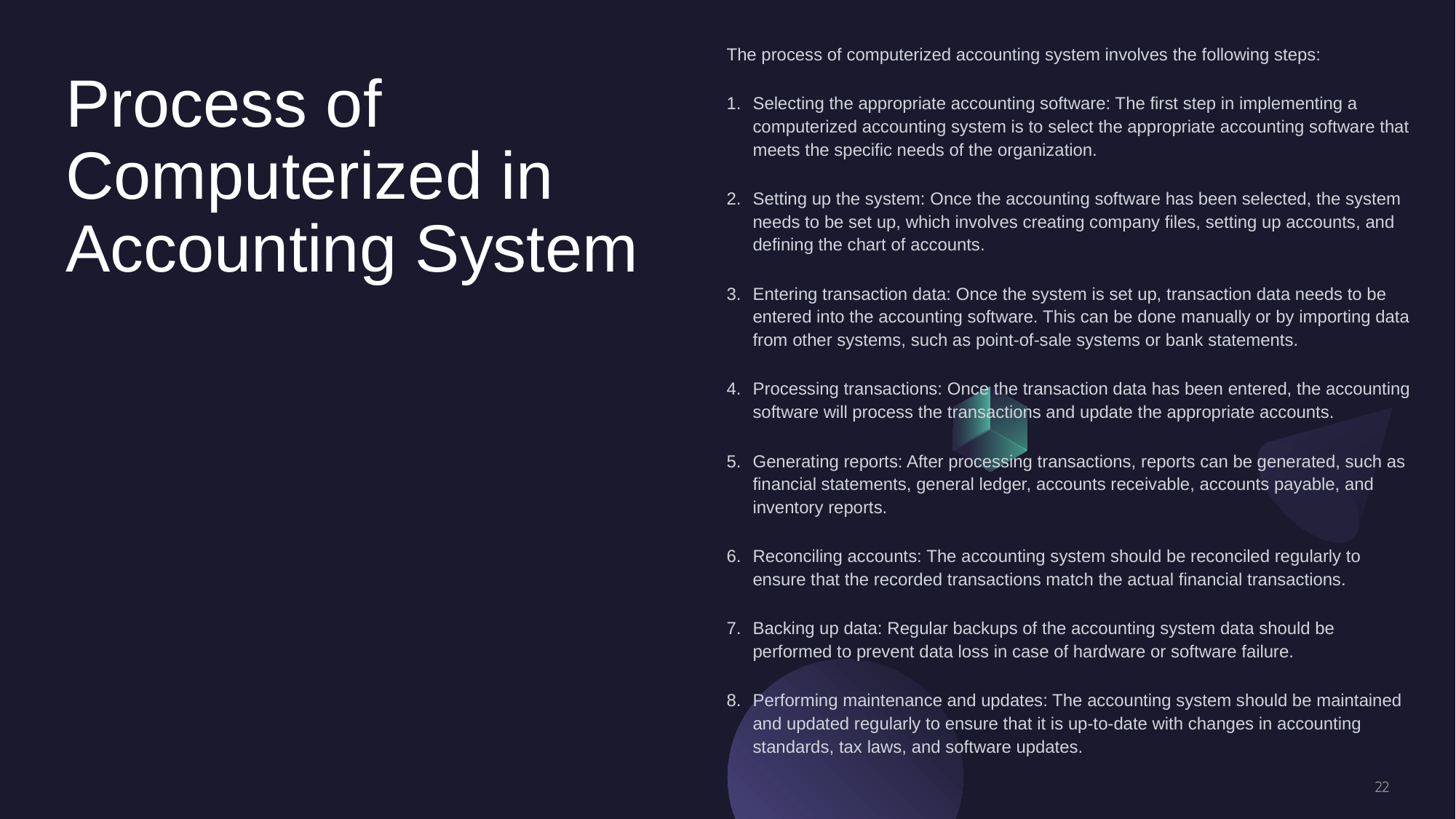

The process of computerized accounting system involves the following steps:
Selecting the appropriate accounting software: The first step in implementing a computerized accounting system is to select the appropriate accounting software that meets the specific needs of the organization.
Setting up the system: Once the accounting software has been selected, the system needs to be set up, which involves creating company files, setting up accounts, and defining the chart of accounts.
Entering transaction data: Once the system is set up, transaction data needs to be entered into the accounting software. This can be done manually or by importing data from other systems, such as point-of-sale systems or bank statements.
Processing transactions: Once the transaction data has been entered, the accounting software will process the transactions and update the appropriate accounts.
Generating reports: After processing transactions, reports can be generated, such as financial statements, general ledger, accounts receivable, accounts payable, and inventory reports.
Reconciling accounts: The accounting system should be reconciled regularly to ensure that the recorded transactions match the actual financial transactions.
Backing up data: Regular backups of the accounting system data should be performed to prevent data loss in case of hardware or software failure.
Performing maintenance and updates: The accounting system should be maintained and updated regularly to ensure that it is up-to-date with changes in accounting standards, tax laws, and software updates.
# Process of Computerized in Accounting System

22